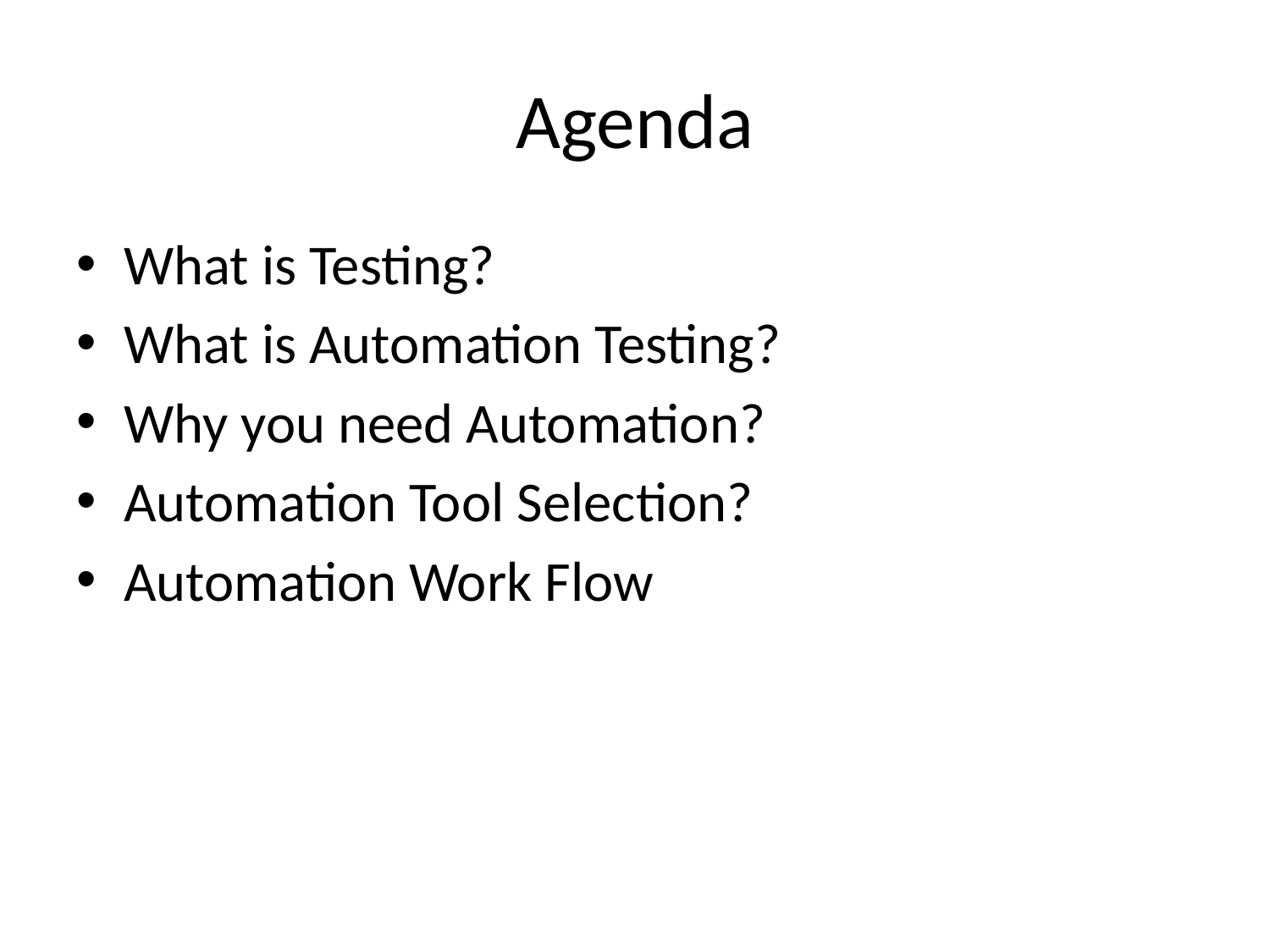

# Agenda
What is Testing?
What is Automation Testing?
Why you need Automation?
Automation Tool Selection?
Automation Work Flow